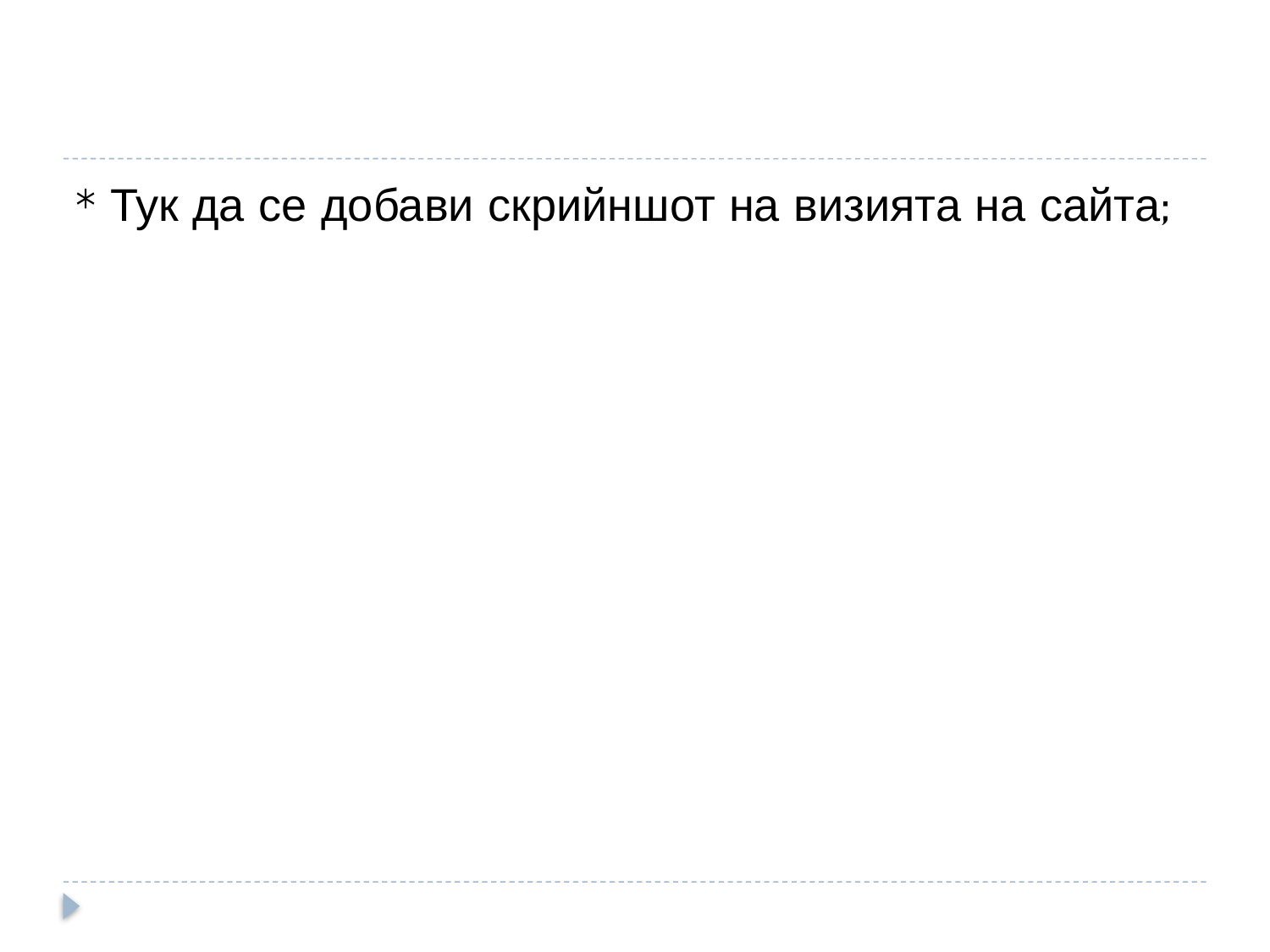

#
* Тук да се добави скрийншот на визията на сайта;